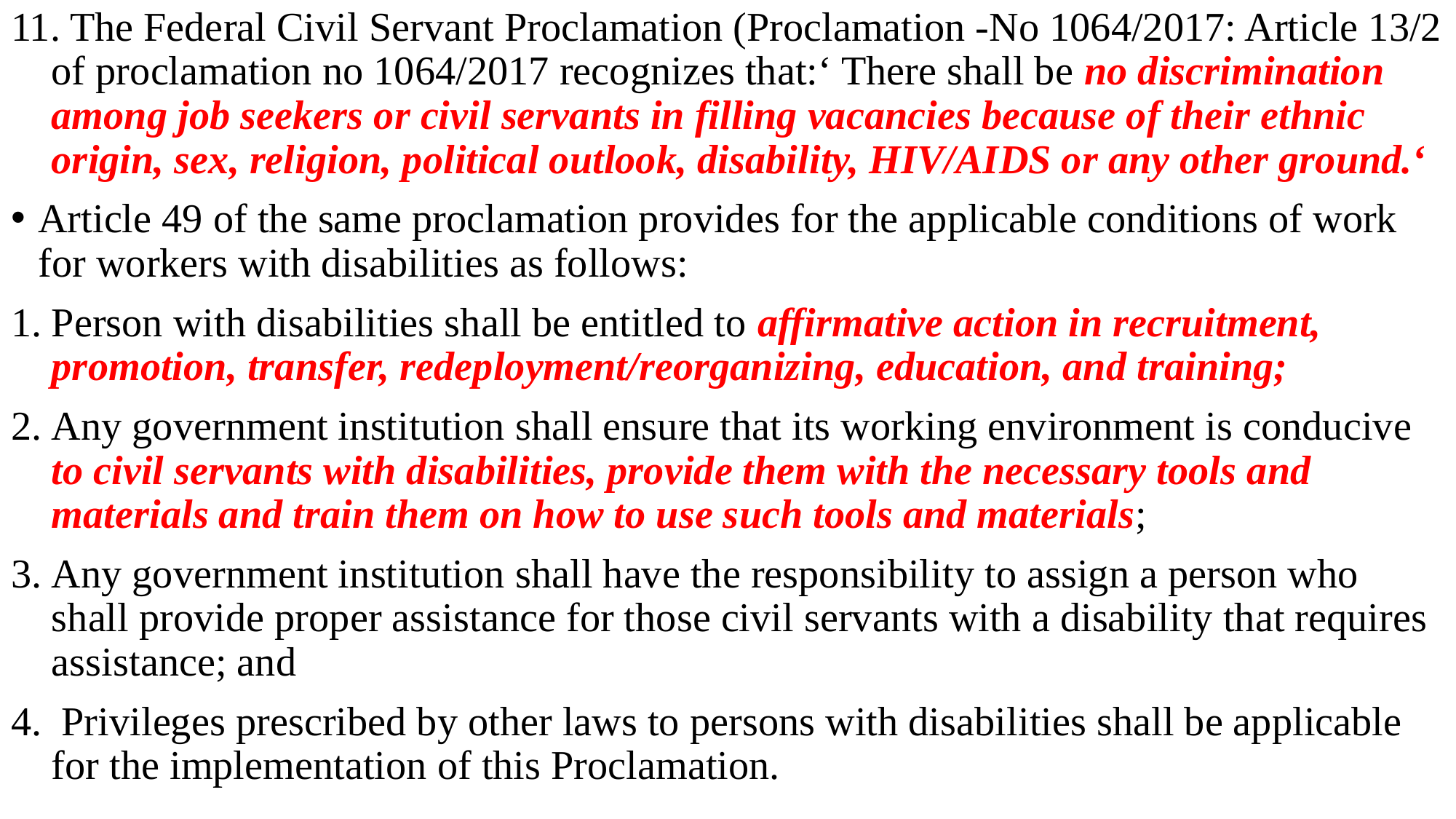

11. The Federal Civil Servant Proclamation (Proclamation -No 1064/2017: Article 13/2 of proclamation no 1064/2017 recognizes that:‘ There shall be no discrimination among job seekers or civil servants in filling vacancies because of their ethnic origin, sex, religion, political outlook, disability, HIV/AIDS or any other ground.‘
Article 49 of the same proclamation provides for the applicable conditions of work for workers with disabilities as follows:
Person with disabilities shall be entitled to affirmative action in recruitment, promotion, transfer, redeployment/reorganizing, education, and training;
Any government institution shall ensure that its working environment is conducive to civil servants with disabilities, provide them with the necessary tools and materials and train them on how to use such tools and materials;
Any government institution shall have the responsibility to assign a person who shall provide proper assistance for those civil servants with a disability that requires assistance; and
 Privileges prescribed by other laws to persons with disabilities shall be applicable for the implementation of this Proclamation.